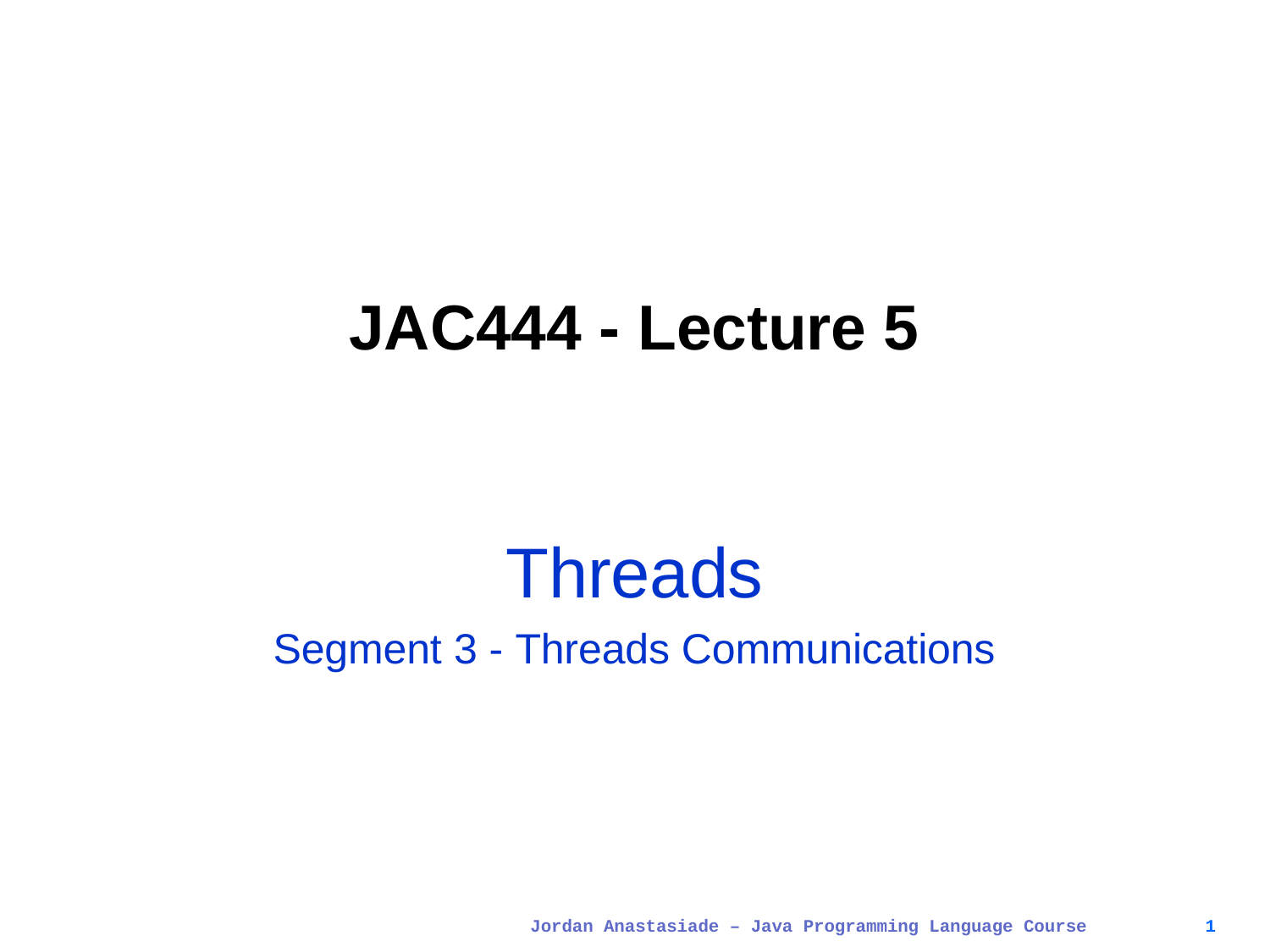

# JAC444 - Lecture 5
Threads
Segment 3 - Threads Communications
Jordan Anastasiade – Java Programming Language Course
1